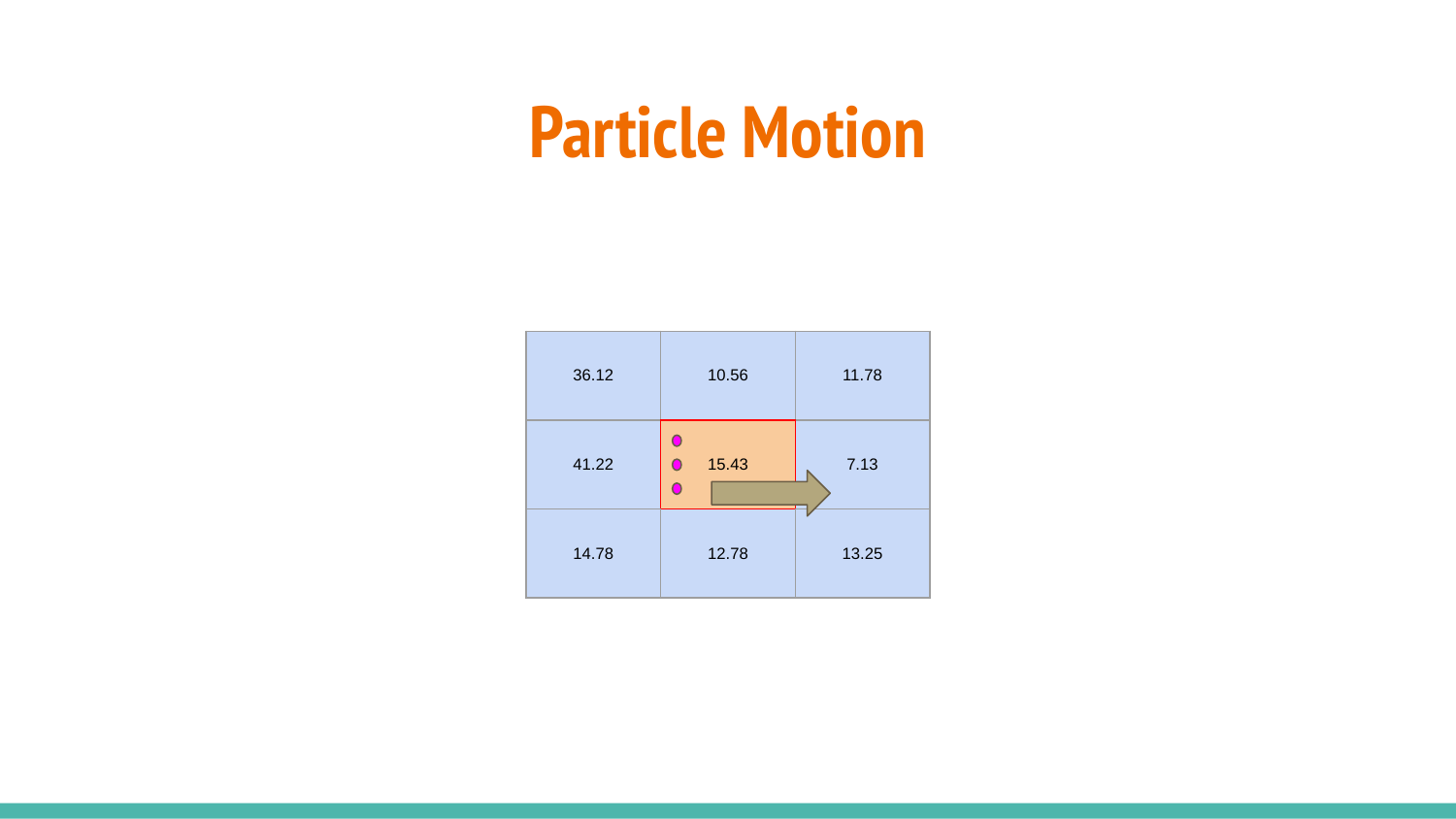

# Particle Motion
| 36.12 | 10.56 | 11.78 |
| --- | --- | --- |
| 41.22 | 15.43 | 7.13 |
| 14.78 | 12.78 | 13.25 |